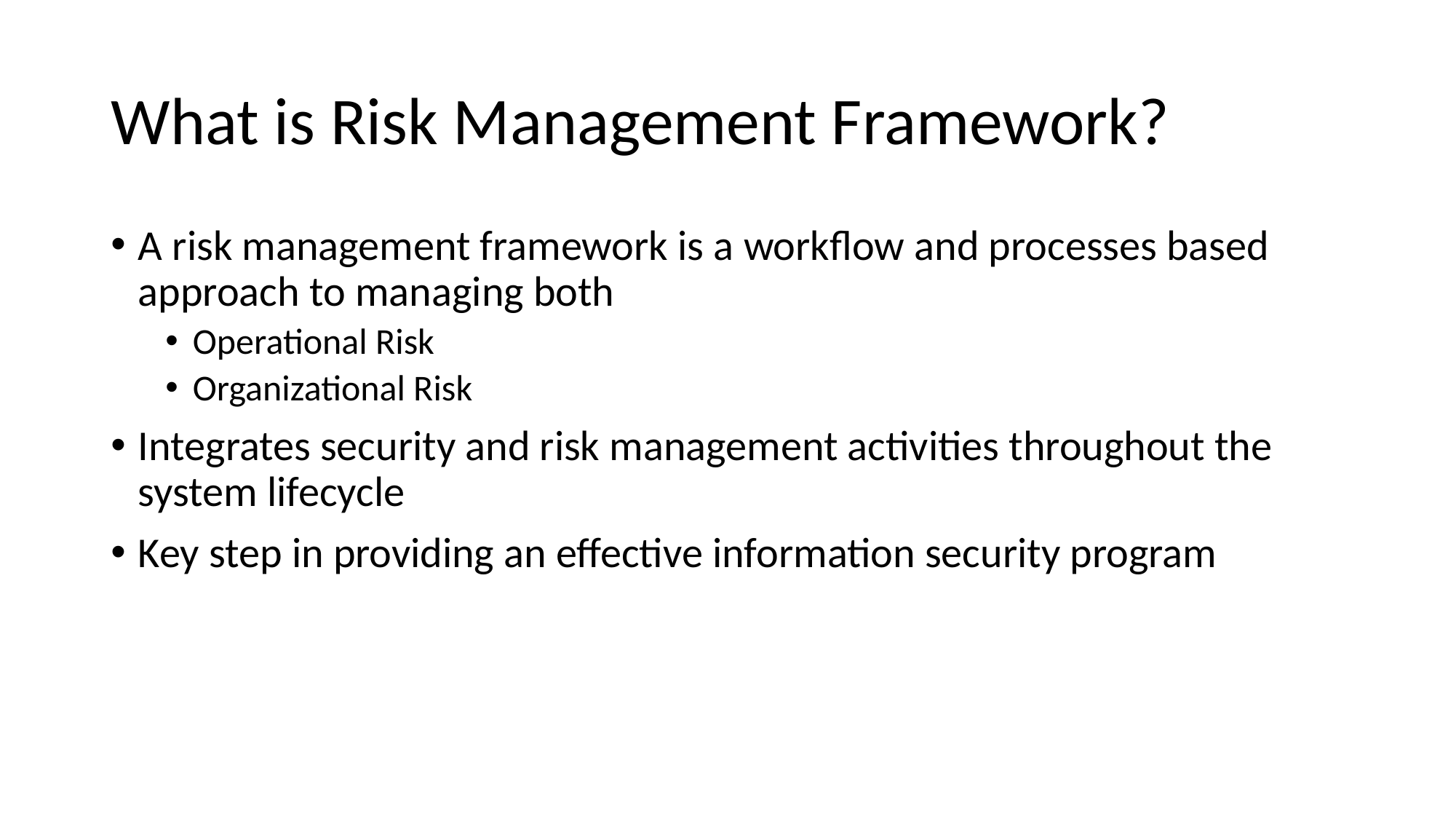

# What is Risk Management Framework?
A risk management framework is a workflow and processes based approach to managing both
Operational Risk
Organizational Risk
Integrates security and risk management activities throughout the system lifecycle
Key step in providing an effective information security program